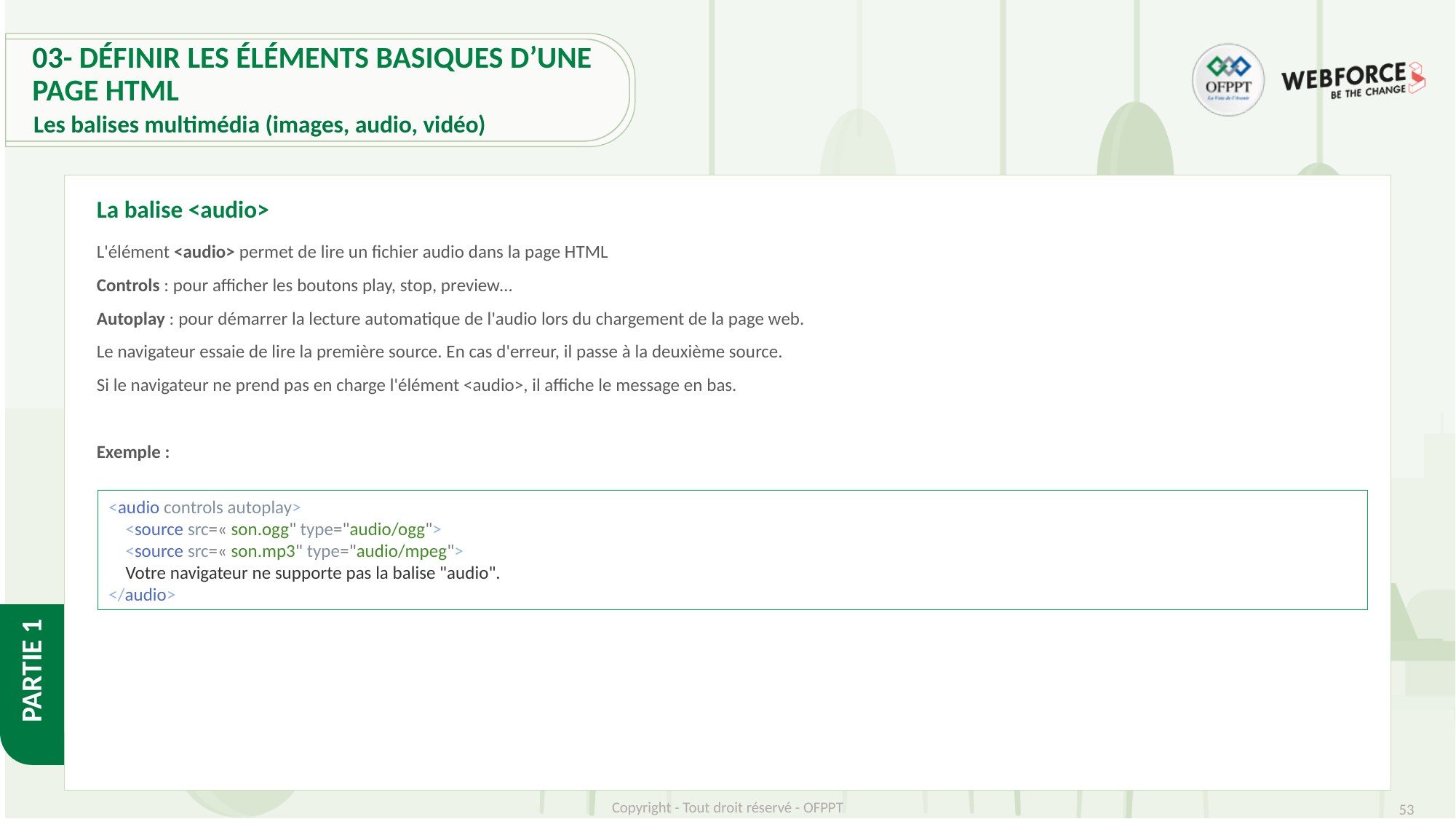

# 03- Définir les éléments basiques d’une page HTML
Les balises multimédia (images, audio, vidéo)
La balise <audio>

L'élément <audio> permet de lire un fichier audio dans la page HTML
Controls : pour afficher les boutons play, stop, preview…
Autoplay : pour démarrer la lecture automatique de l'audio lors du chargement de la page web.
Le navigateur essaie de lire la première source. En cas d'erreur, il passe à la deuxième source.
Si le navigateur ne prend pas en charge l'élément <audio>, il affiche le message en bas.

Exemple :

<audio controls autoplay>
    <source src=« son.ogg" type="audio/ogg">
    <source src=« son.mp3" type="audio/mpeg">
    Votre navigateur ne supporte pas la balise "audio".
</audio>